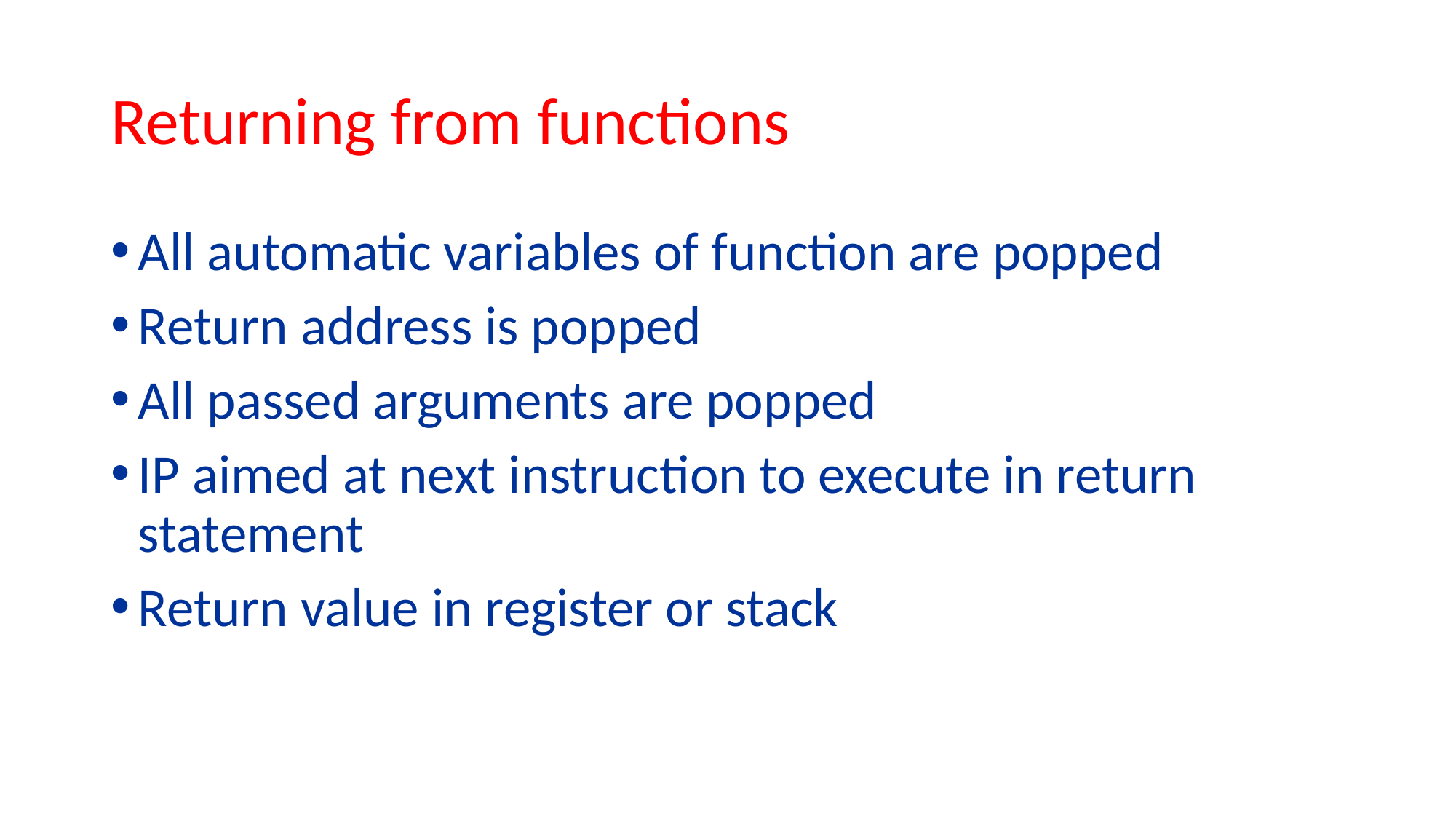

# Returning from functions
All automatic variables of function are popped
Return address is popped
All passed arguments are popped
IP aimed at next instruction to execute in return statement
Return value in register or stack